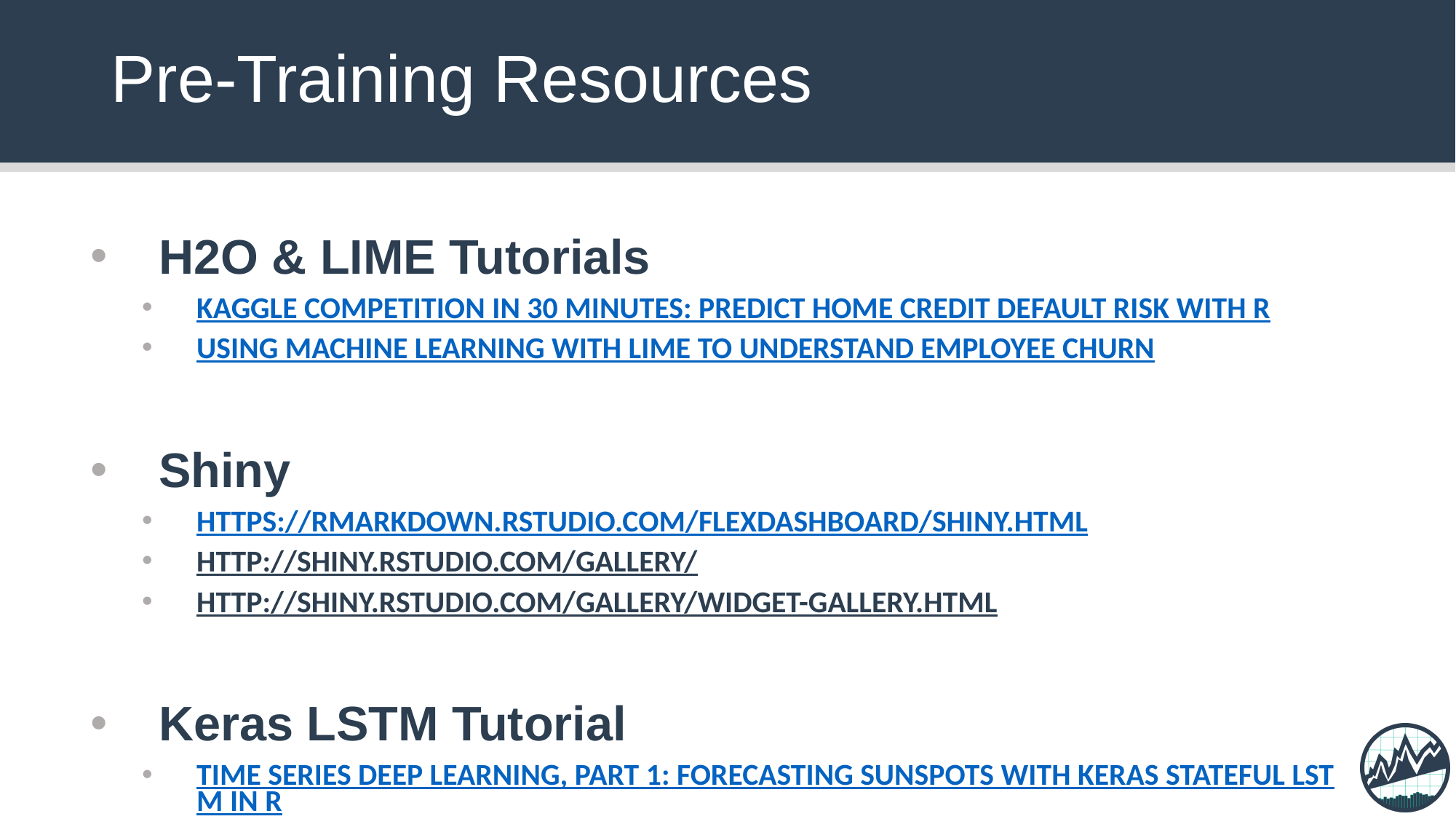

# Pre-Training Resources
H2O & LIME Tutorials
KAGGLE COMPETITION IN 30 MINUTES: PREDICT HOME CREDIT DEFAULT RISK WITH R
USING MACHINE LEARNING WITH LIME TO UNDERSTAND EMPLOYEE CHURN

Shiny
https://rmarkdown.rstudio.com/flexdashboard/shiny.html
http://shiny.rstudio.com/gallery/
http://shiny.rstudio.com/gallery/widget-gallery.html

Keras LSTM Tutorial
TIME SERIES DEEP LEARNING, PART 1: FORECASTING SUNSPOTS WITH KERAS STATEFUL LSTM IN R